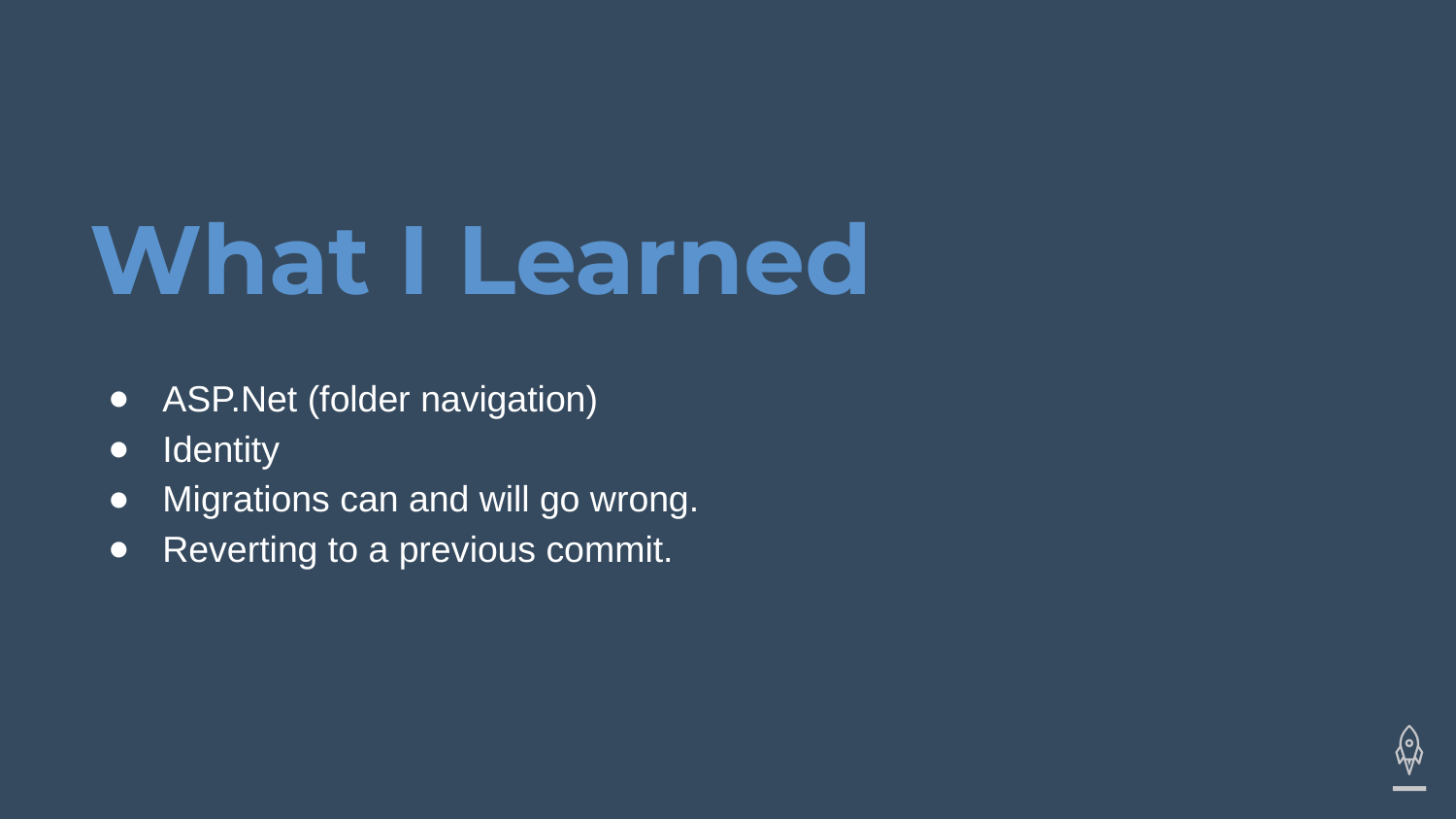

# What I Learned
ASP.Net (folder navigation)
Identity
Migrations can and will go wrong.
Reverting to a previous commit.